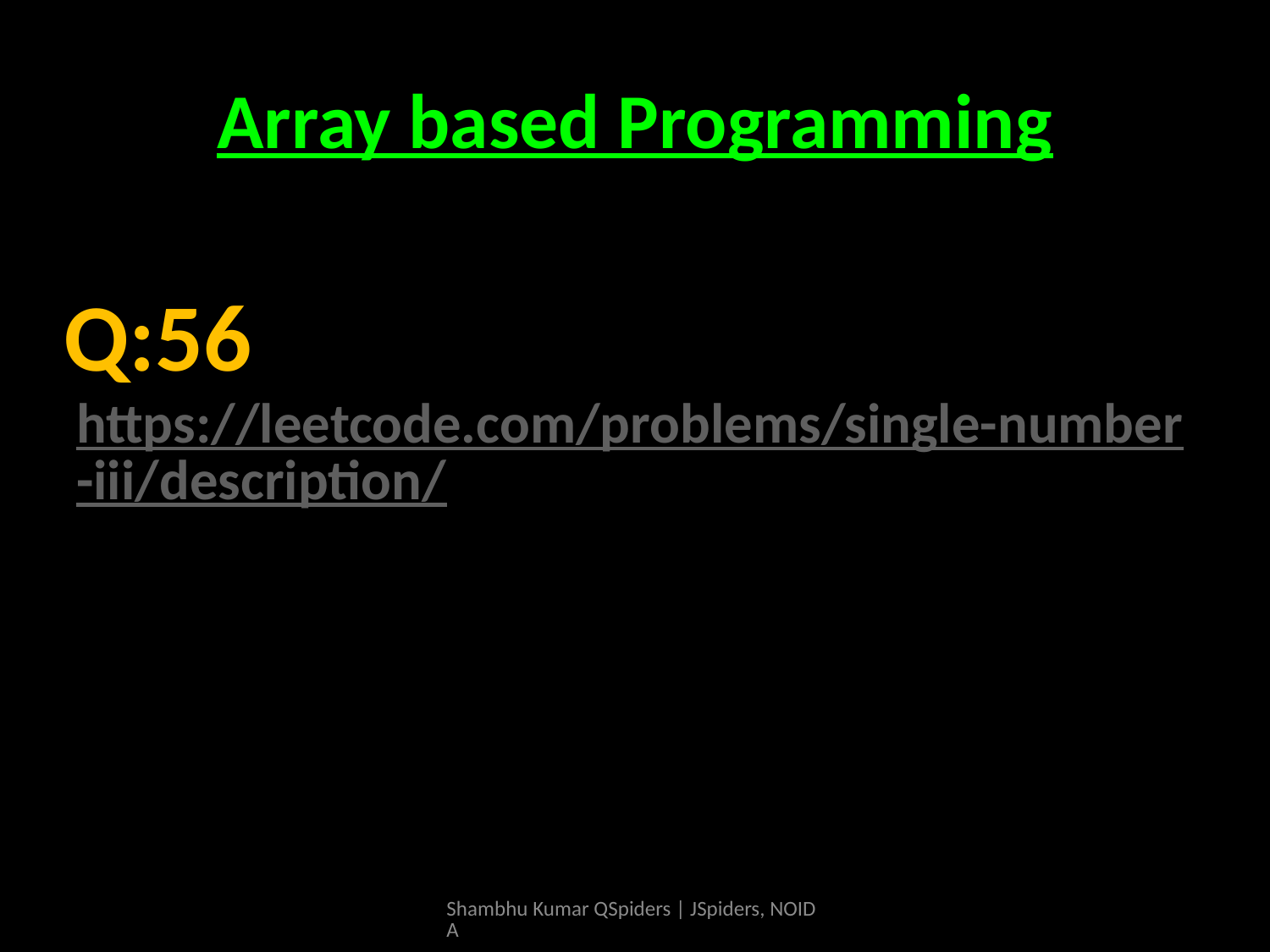

# Array based Programming

https://leetcode.com/problems/single-number-iii/description/
Q:56
Shambhu Kumar QSpiders | JSpiders, NOIDA